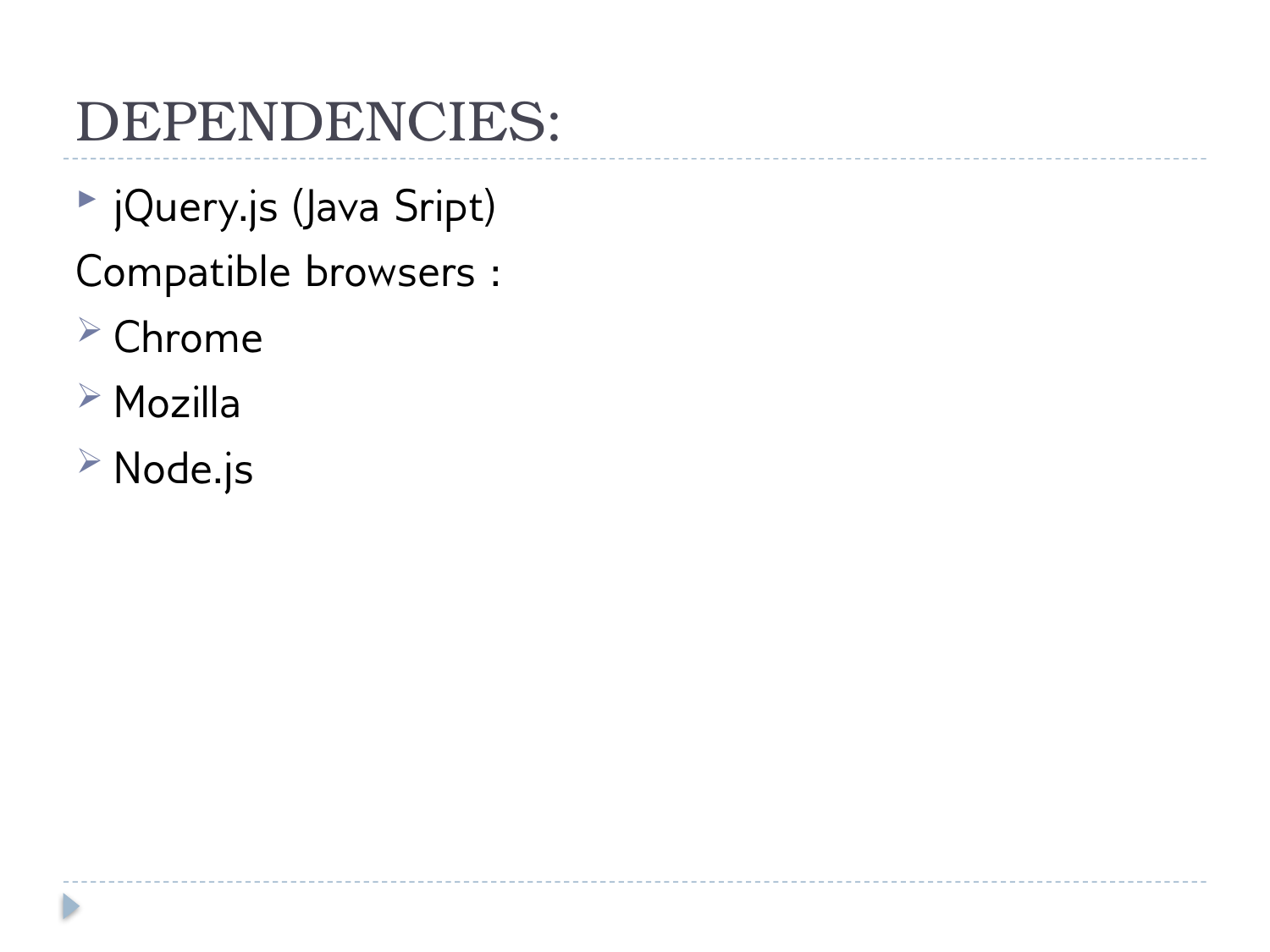

# DEPENDENCIES:
jQuery.js (Java Sript)
Compatible browsers :
Chrome
Mozilla
Node.js